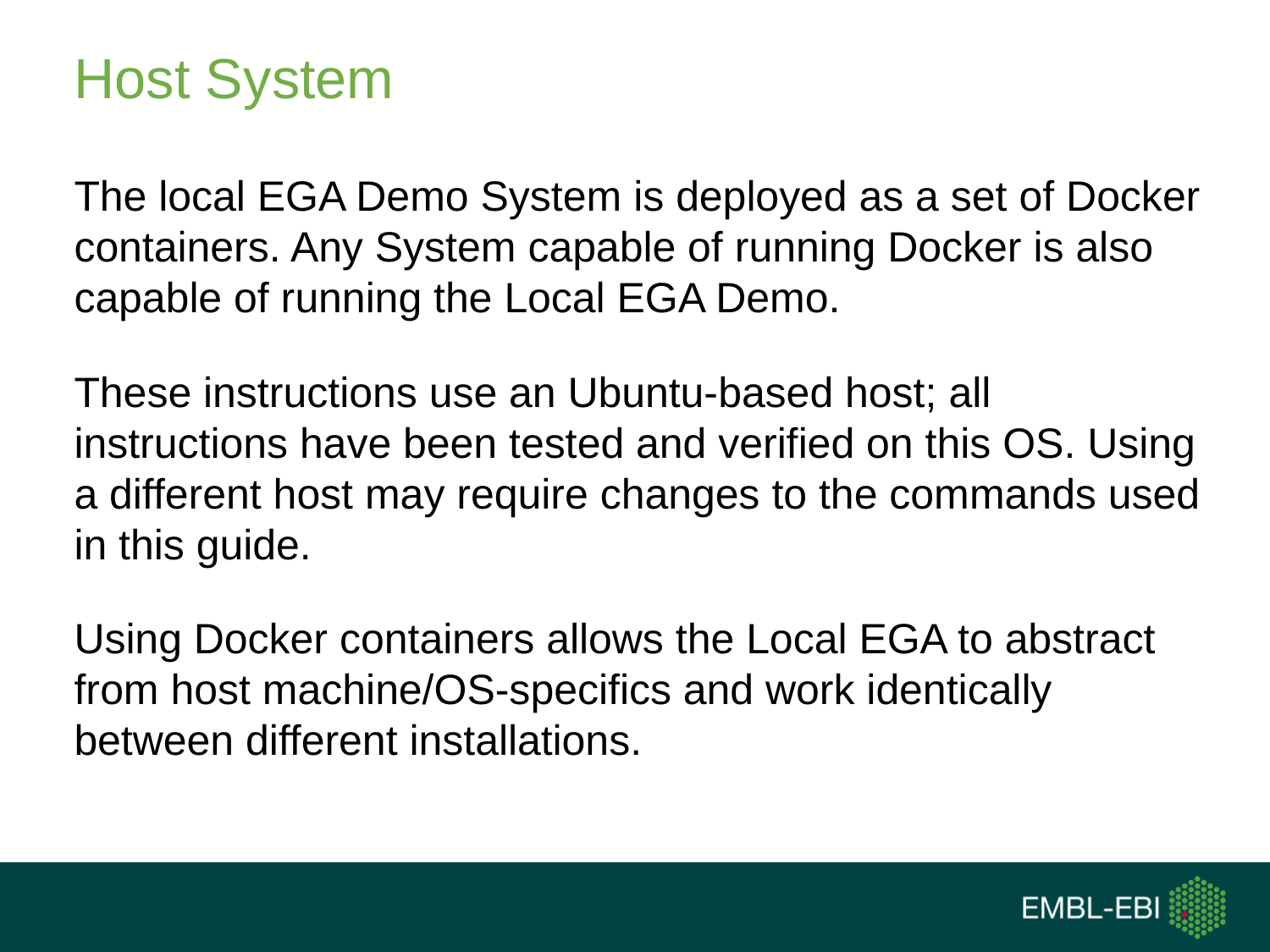

# Host System
The local EGA Demo System is deployed as a set of Docker containers. Any System capable of running Docker is also capable of running the Local EGA Demo.

These instructions use an Ubuntu-based host; all instructions have been tested and verified on this OS. Using a different host may require changes to the commands used in this guide.

Using Docker containers allows the Local EGA to abstract from host machine/OS-specifics and work identically between different installations.